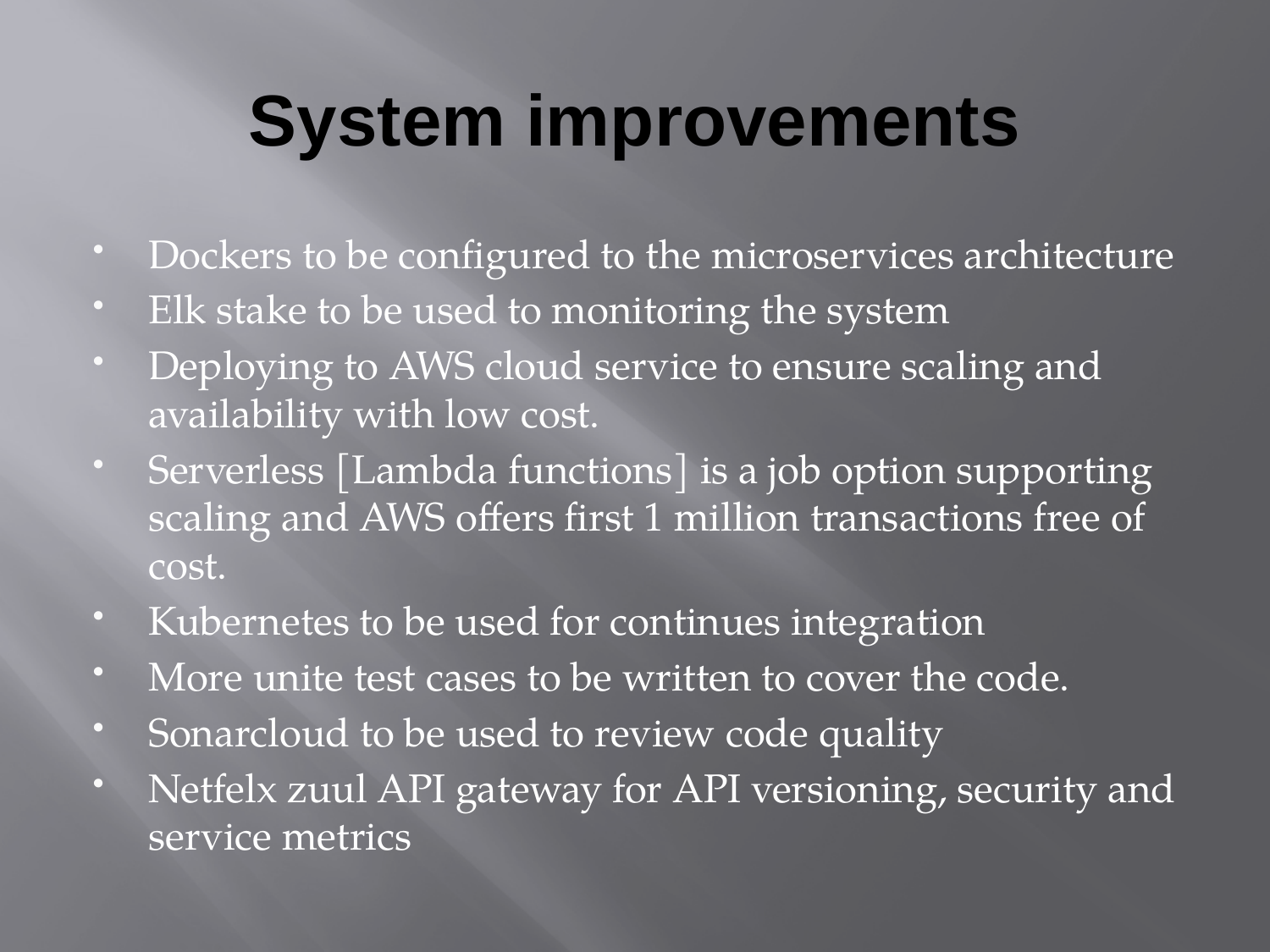

# System improvements
Dockers to be configured to the microservices architecture
Elk stake to be used to monitoring the system
Deploying to AWS cloud service to ensure scaling and availability with low cost.
Serverless [Lambda functions] is a job option supporting scaling and AWS offers first 1 million transactions free of cost.
Kubernetes to be used for continues integration
More unite test cases to be written to cover the code.
Sonarcloud to be used to review code quality
Netfelx zuul API gateway for API versioning, security and service metrics